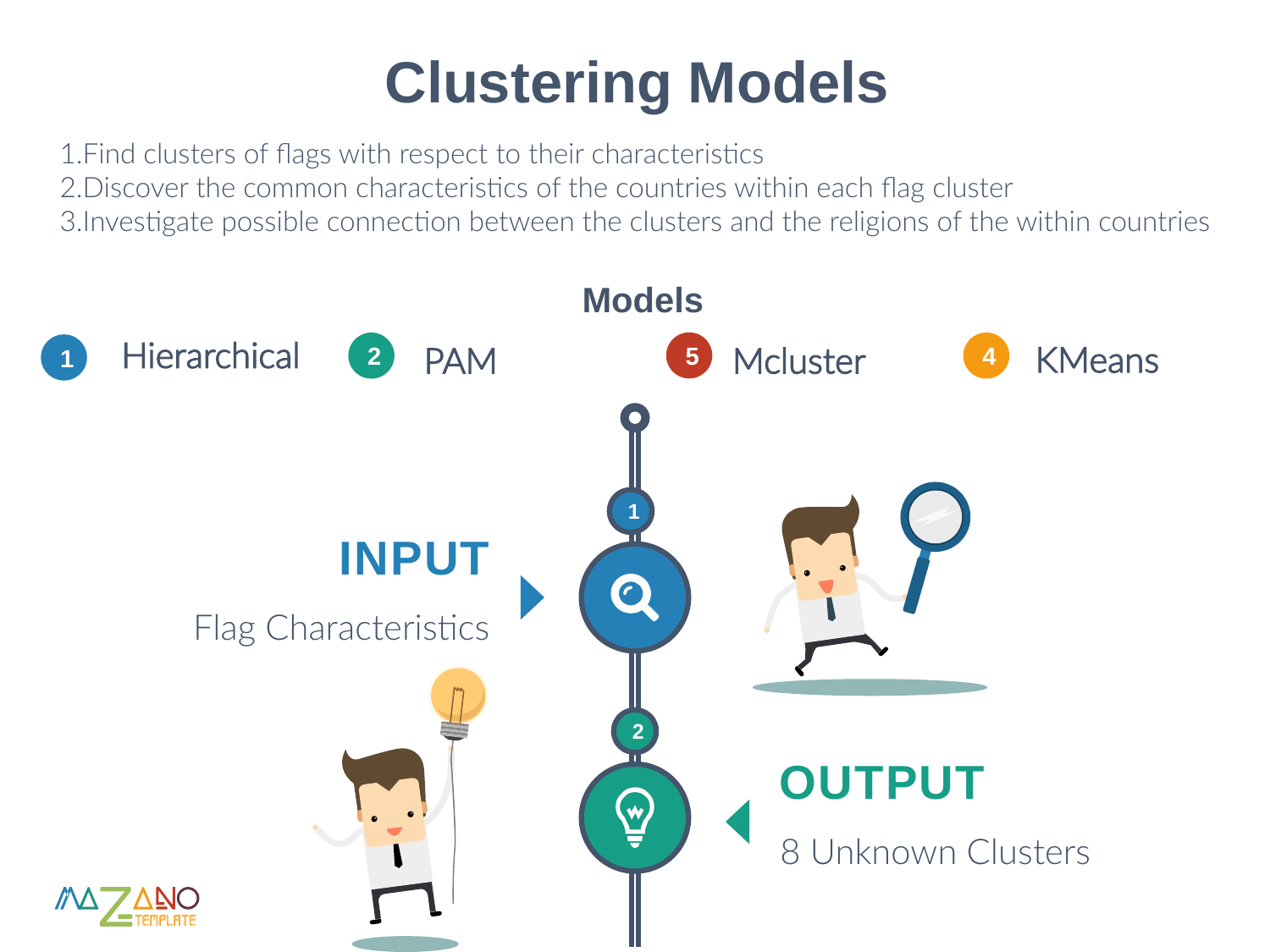

Clustering Models
Find clusters of flags with respect to their characteristics
Discover the common characteristics of the countries within each flag cluster
Investigate possible connection between the clusters and the religions of the within countries

Models
Hierarchical
KMeans

PAM

Mcluster

5
2
4
1

1
INPUT

Flag Characteristics

2
OUTPUT

8 Unknown Clusters